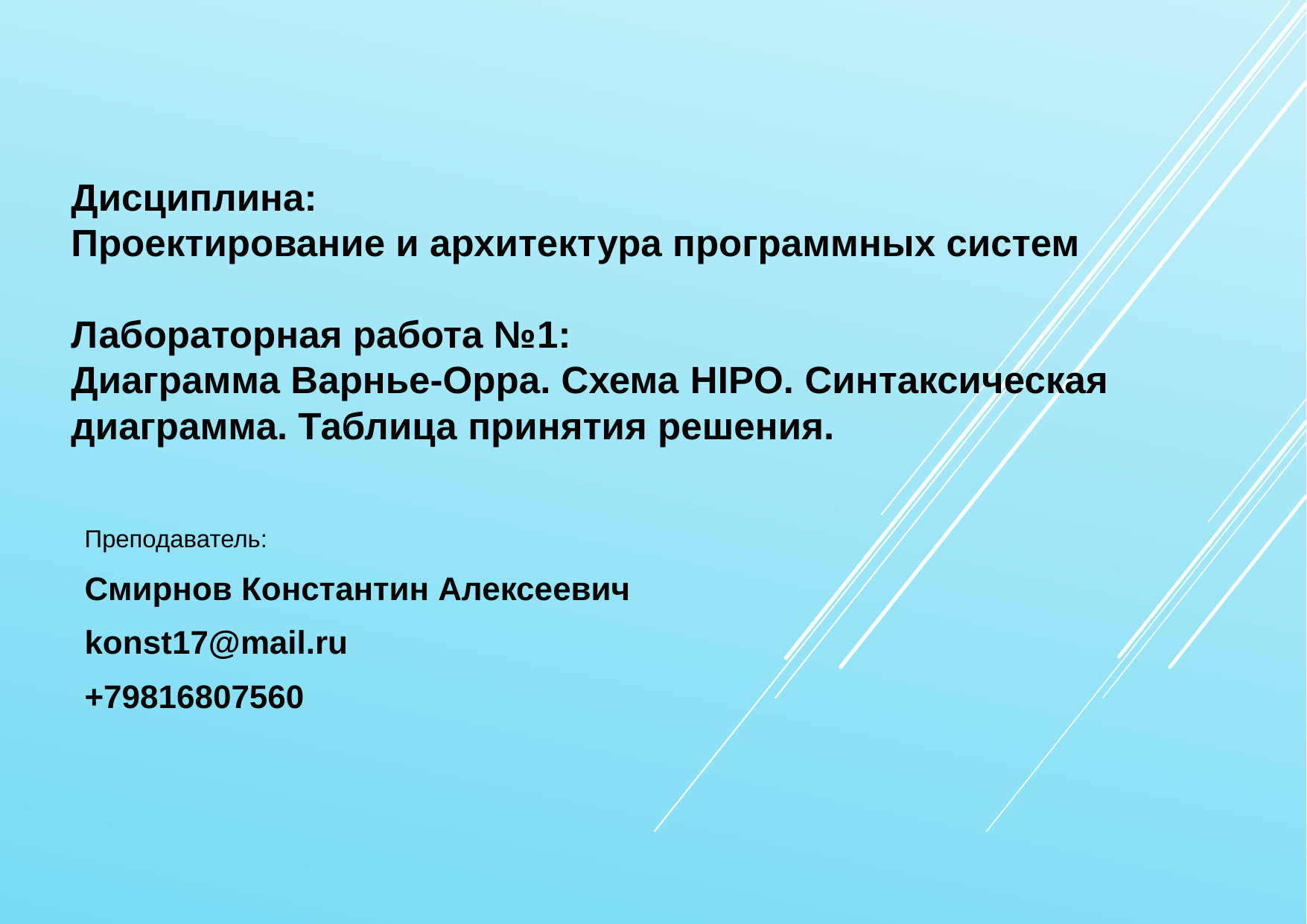

Дисциплина:
Проектирование и архитектура программных систем

Лабораторная работа №1:
Диаграмма Варнье-Орра. Схема HIPO. Синтаксическая диаграмма. Таблица принятия решения.
Преподаватель:
Смирнов Константин Алексеевич
konst17@mail.ru
+79816807560